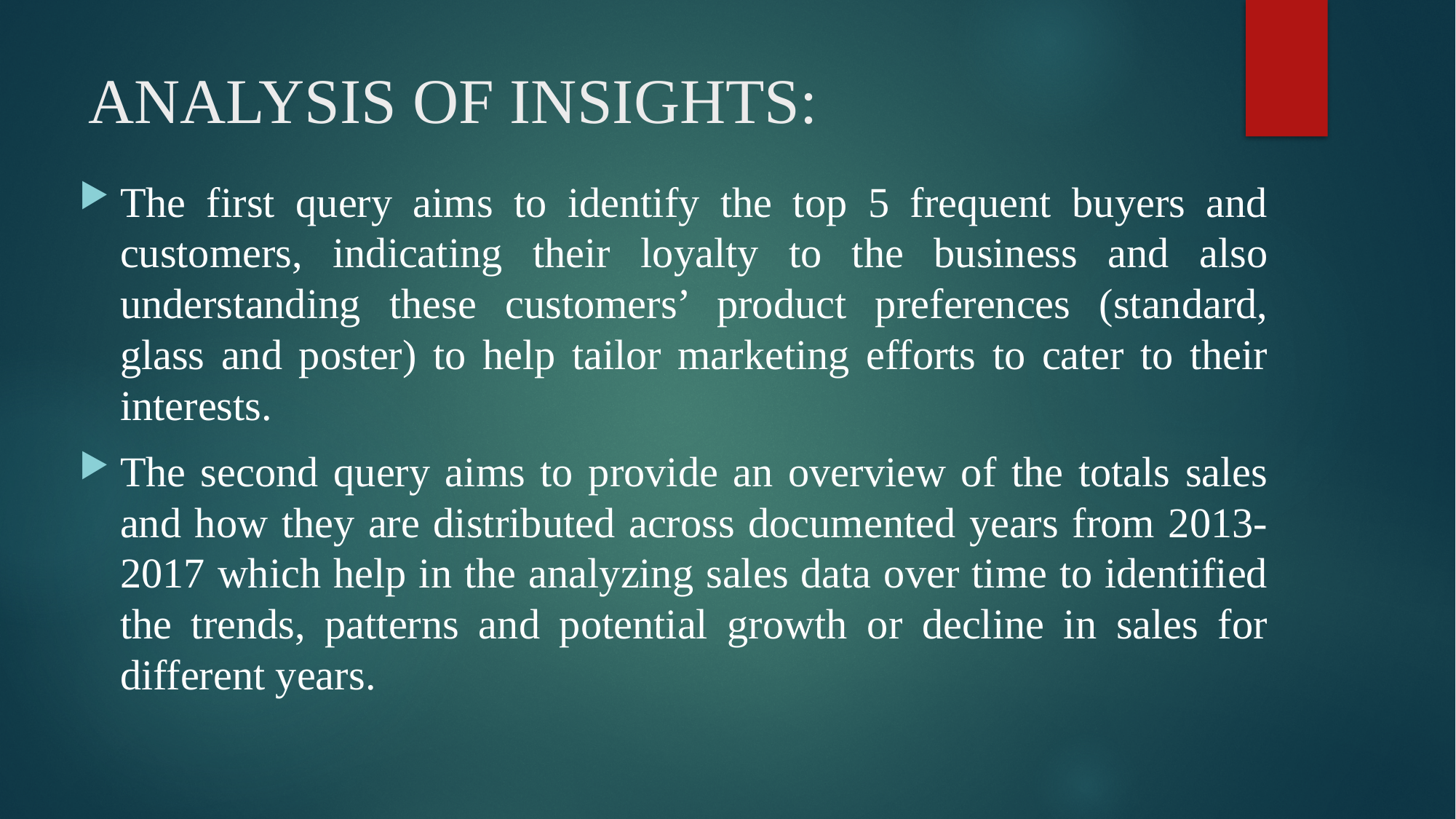

# ANALYSIS OF INSIGHTS:
The first query aims to identify the top 5 frequent buyers and customers, indicating their loyalty to the business and also understanding these customers’ product preferences (standard, glass and poster) to help tailor marketing efforts to cater to their interests.
The second query aims to provide an overview of the totals sales and how they are distributed across documented years from 2013-2017 which help in the analyzing sales data over time to identified the trends, patterns and potential growth or decline in sales for different years.